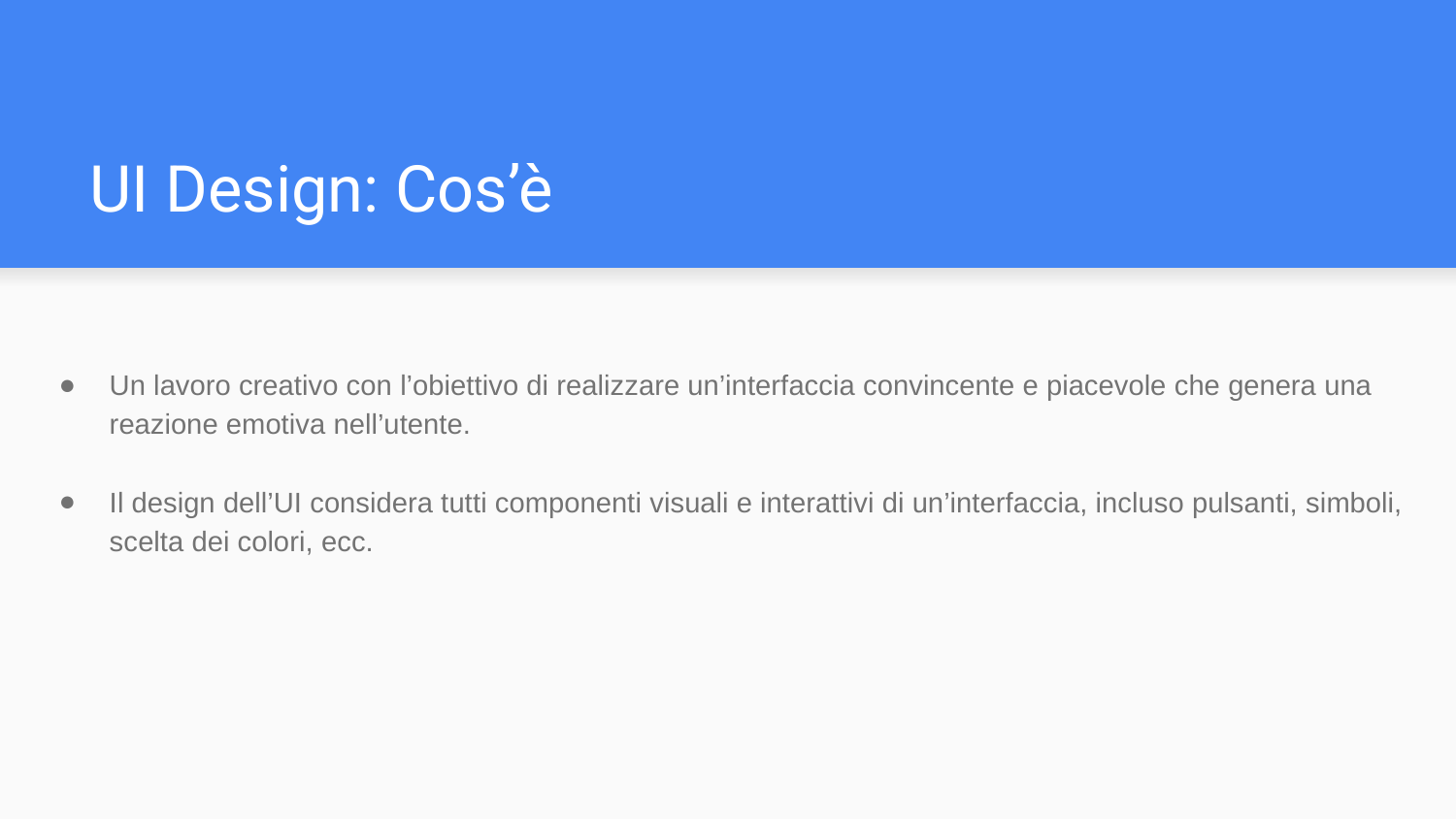

# UI Design: Cos’è

Un lavoro creativo con l’obiettivo di realizzare un’interfaccia convincente e piacevole che genera una reazione emotiva nell’utente.

Il design dell’UI considera tutti componenti visuali e interattivi di un’interfaccia, incluso pulsanti, simboli, scelta dei colori, ecc.